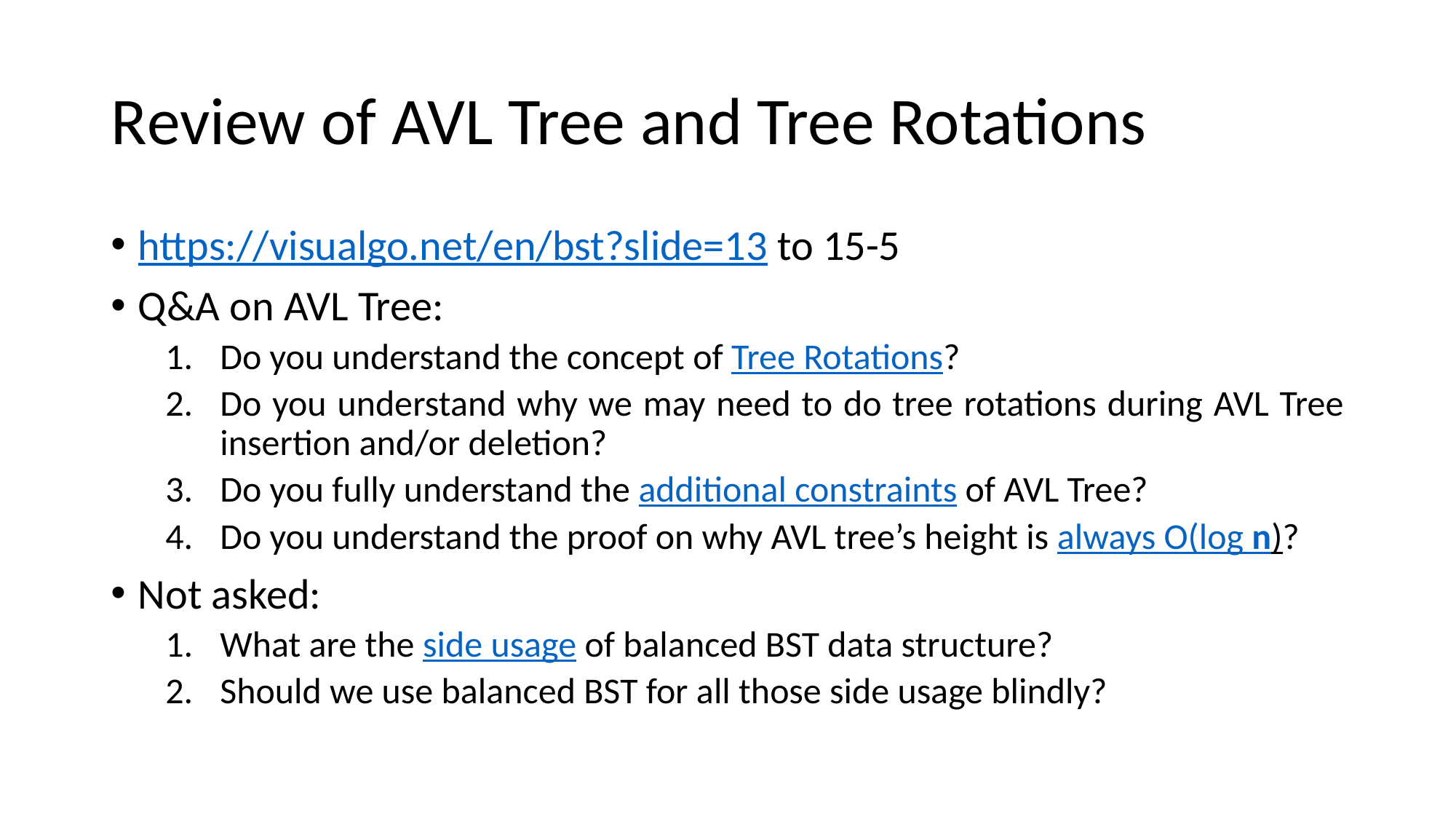

# Review of AVL Tree and Tree Rotations
https://visualgo.net/en/bst?slide=13 to 15-5
Q&A on AVL Tree:
Do you understand the concept of Tree Rotations?
Do you understand why we may need to do tree rotations during AVL Tree insertion and/or deletion?
Do you fully understand the additional constraints of AVL Tree?
Do you understand the proof on why AVL tree’s height is always O(log n)?
Not asked:
What are the side usage of balanced BST data structure?
Should we use balanced BST for all those side usage blindly?